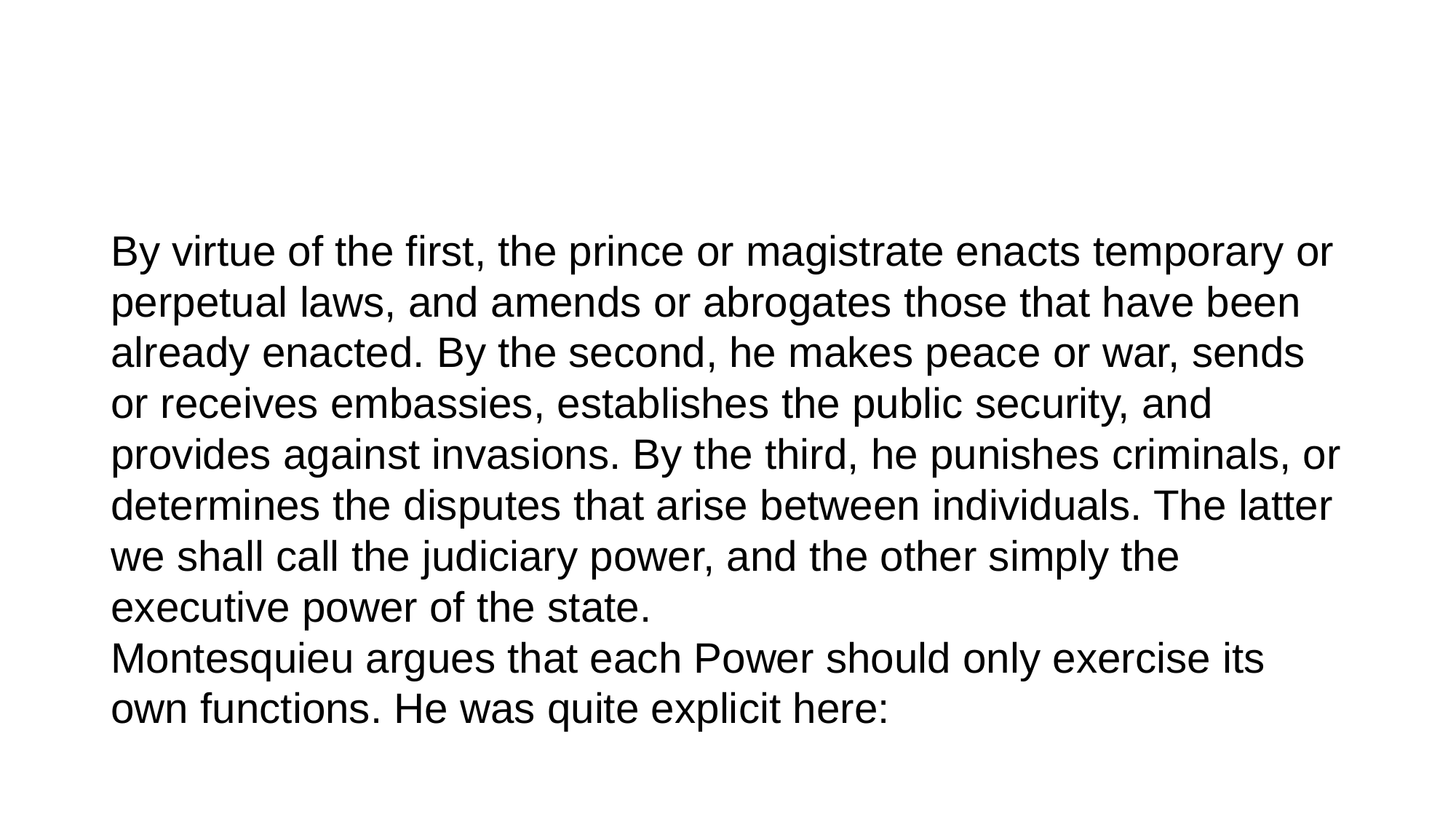

#
By virtue of the first, the prince or magistrate enacts temporary or perpetual laws, and amends or abrogates those that have been already enacted. By the second, he makes peace or war, sends or receives embassies, establishes the public security, and provides against invasions. By the third, he punishes criminals, or determines the disputes that arise between individuals. The latter we shall call the judiciary power, and the other simply the executive power of the state.
Montesquieu argues that each Power should only exercise its own functions. He was quite explicit here: